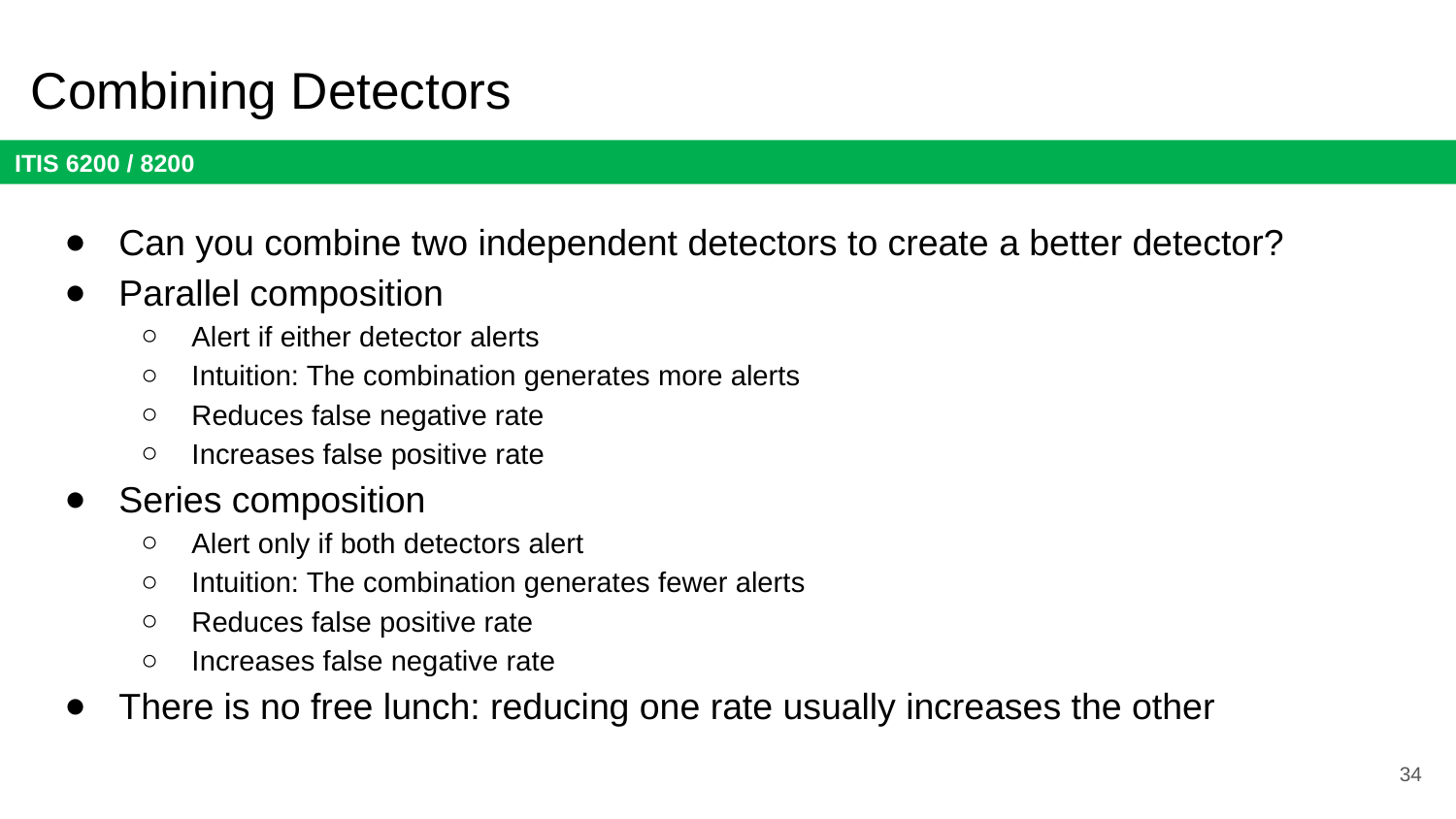

# Combining Detectors
Can you combine two independent detectors to create a better detector?
Parallel composition
Alert if either detector alerts
Intuition: The combination generates more alerts
Reduces false negative rate
Increases false positive rate
Series composition
Alert only if both detectors alert
Intuition: The combination generates fewer alerts
Reduces false positive rate
Increases false negative rate
There is no free lunch: reducing one rate usually increases the other
34